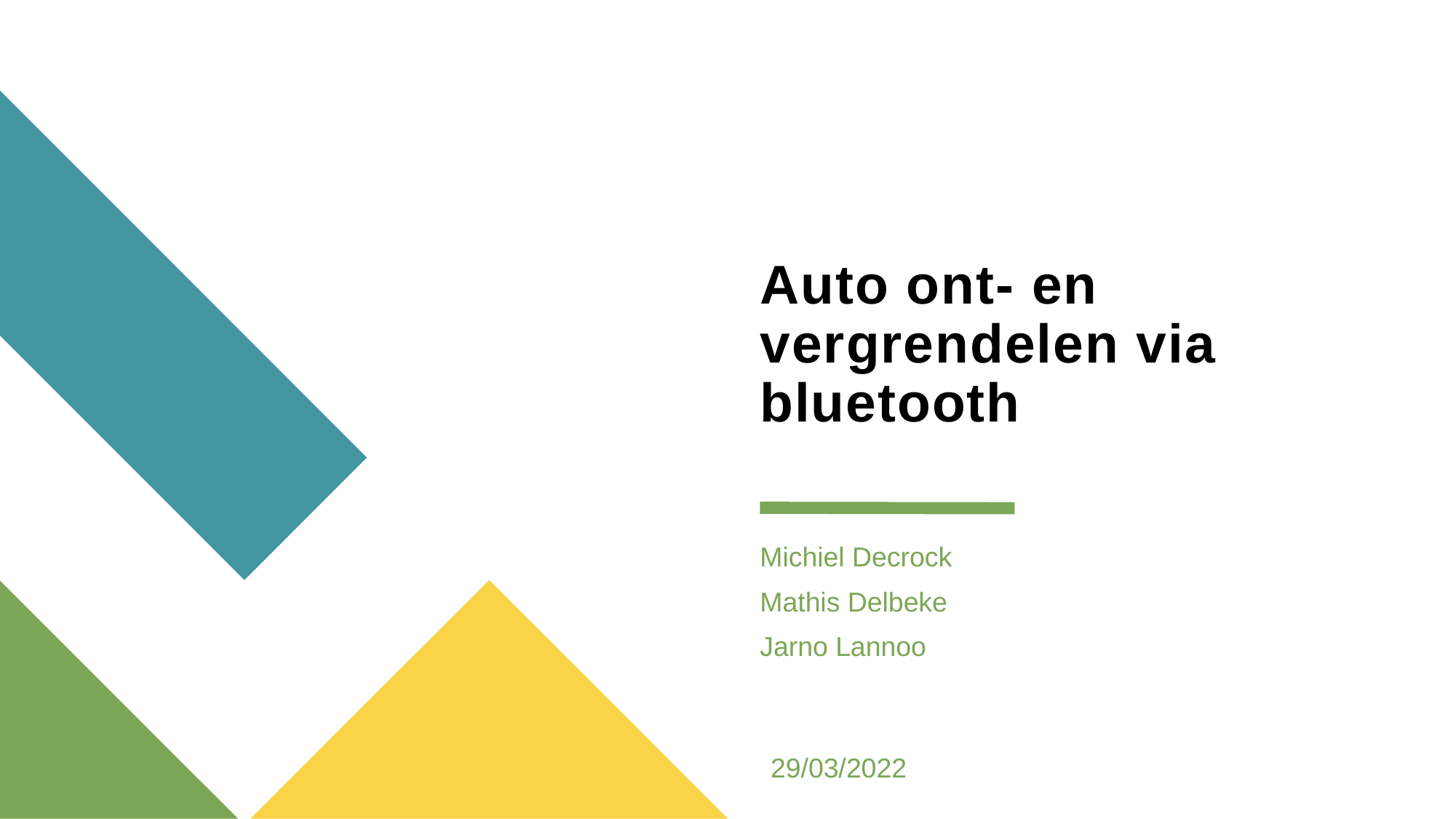

# Auto ont- en vergrendelen via bluetooth
Michiel Decrock
Mathis Delbeke
Jarno Lannoo

29/03/2022